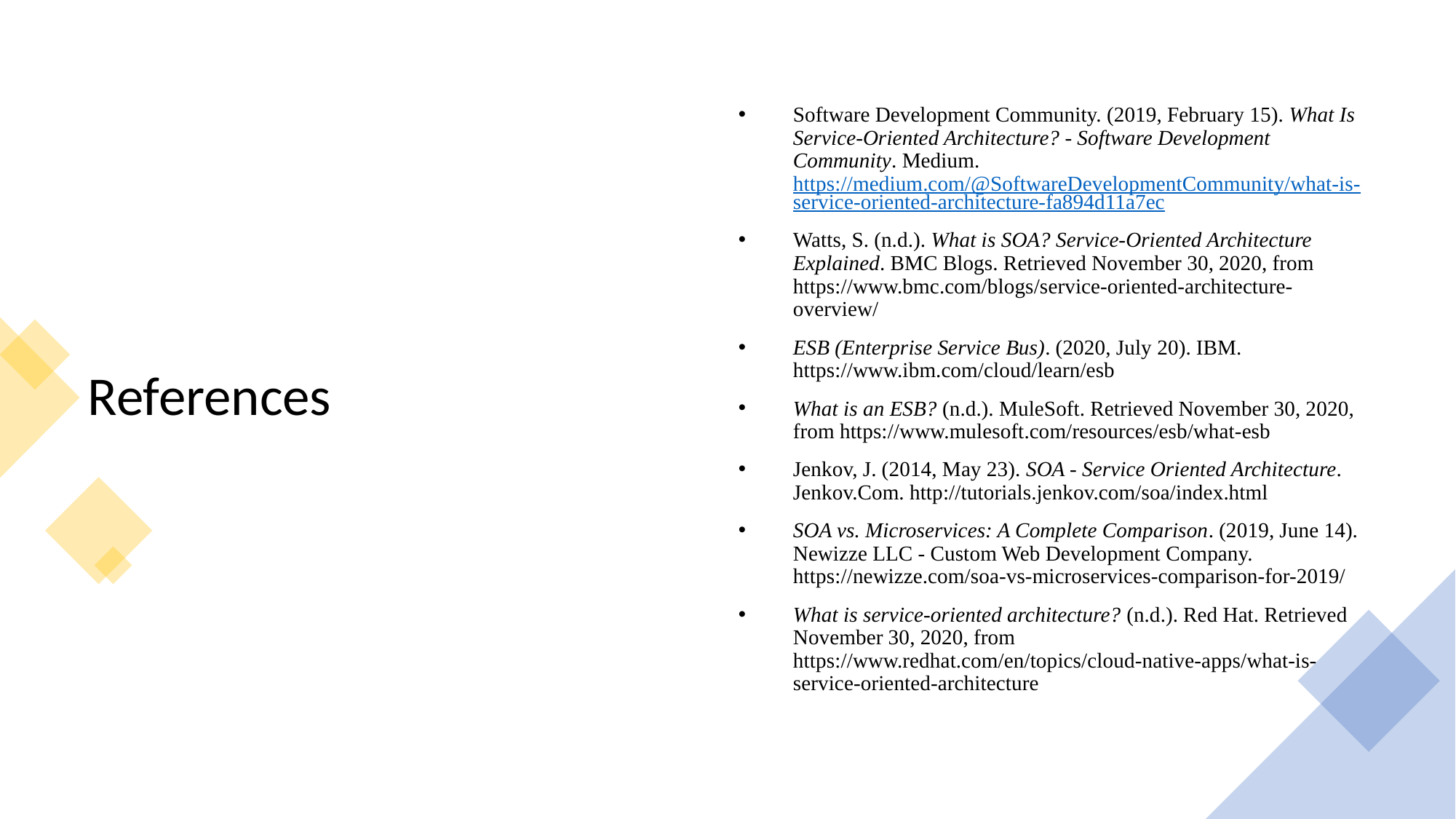

# References
Software Development Community. (2019, February 15). What Is Service-Oriented Architecture? - Software Development Community. Medium. https://medium.com/@SoftwareDevelopmentCommunity/what-is-service-oriented-architecture-fa894d11a7ec
Watts, S. (n.d.). What is SOA? Service-Oriented Architecture Explained. BMC Blogs. Retrieved November 30, 2020, from https://www.bmc.com/blogs/service-oriented-architecture-overview/
ESB (Enterprise Service Bus). (2020, July 20). IBM. https://www.ibm.com/cloud/learn/esb
What is an ESB? (n.d.). MuleSoft. Retrieved November 30, 2020, from https://www.mulesoft.com/resources/esb/what-esb
Jenkov, J. (2014, May 23). SOA - Service Oriented Architecture. Jenkov.Com. http://tutorials.jenkov.com/soa/index.html
SOA vs. Microservices: A Complete Comparison. (2019, June 14). Newizze LLC - Custom Web Development Company. https://newizze.com/soa-vs-microservices-comparison-for-2019/
What is service-oriented architecture? (n.d.). Red Hat. Retrieved November 30, 2020, from https://www.redhat.com/en/topics/cloud-native-apps/what-is-service-oriented-architecture